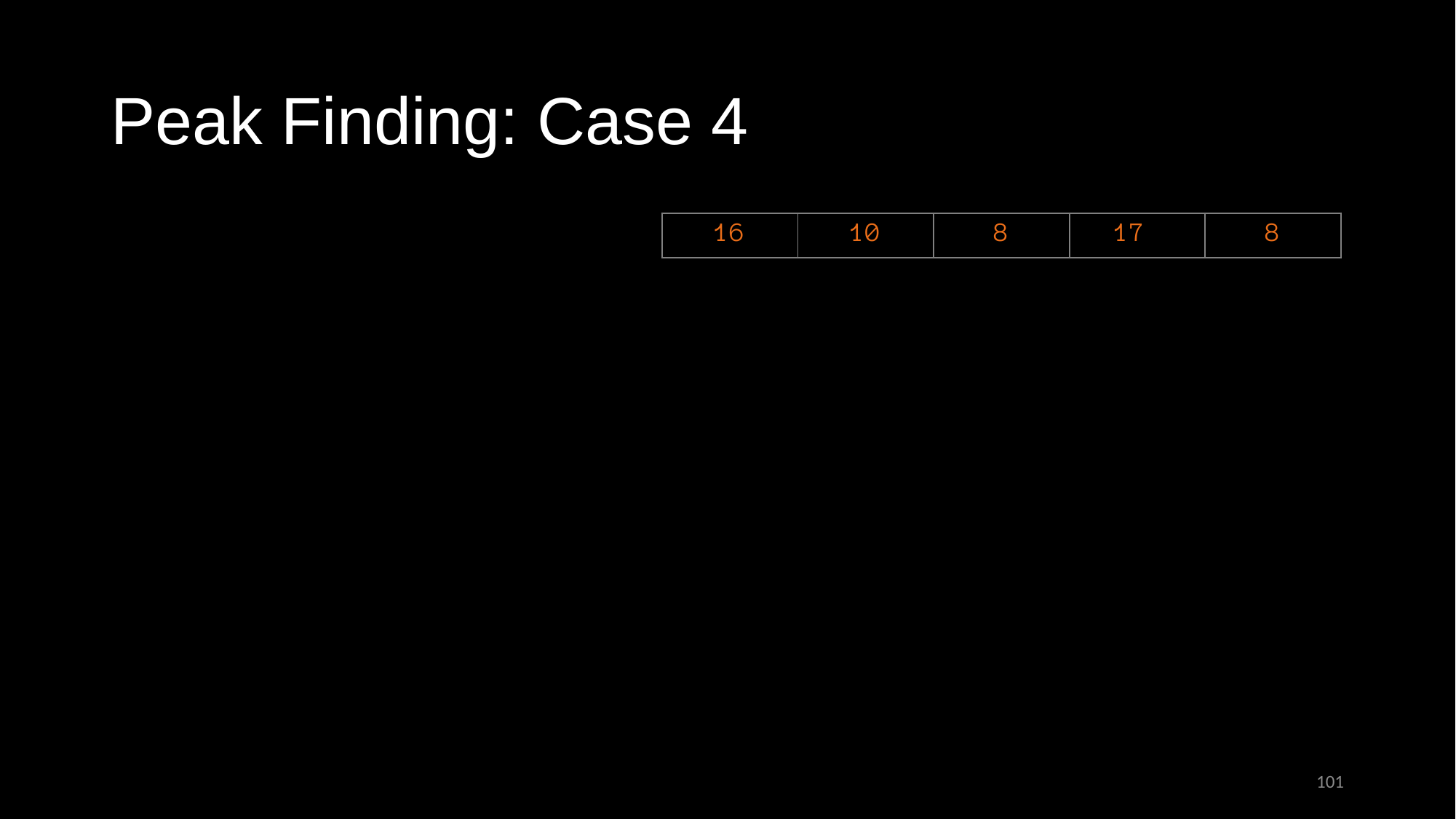

# Peak Finding: Case 4
| 16 | 10 | 8 | 17 | 8 |
| --- | --- | --- | --- | --- |
101